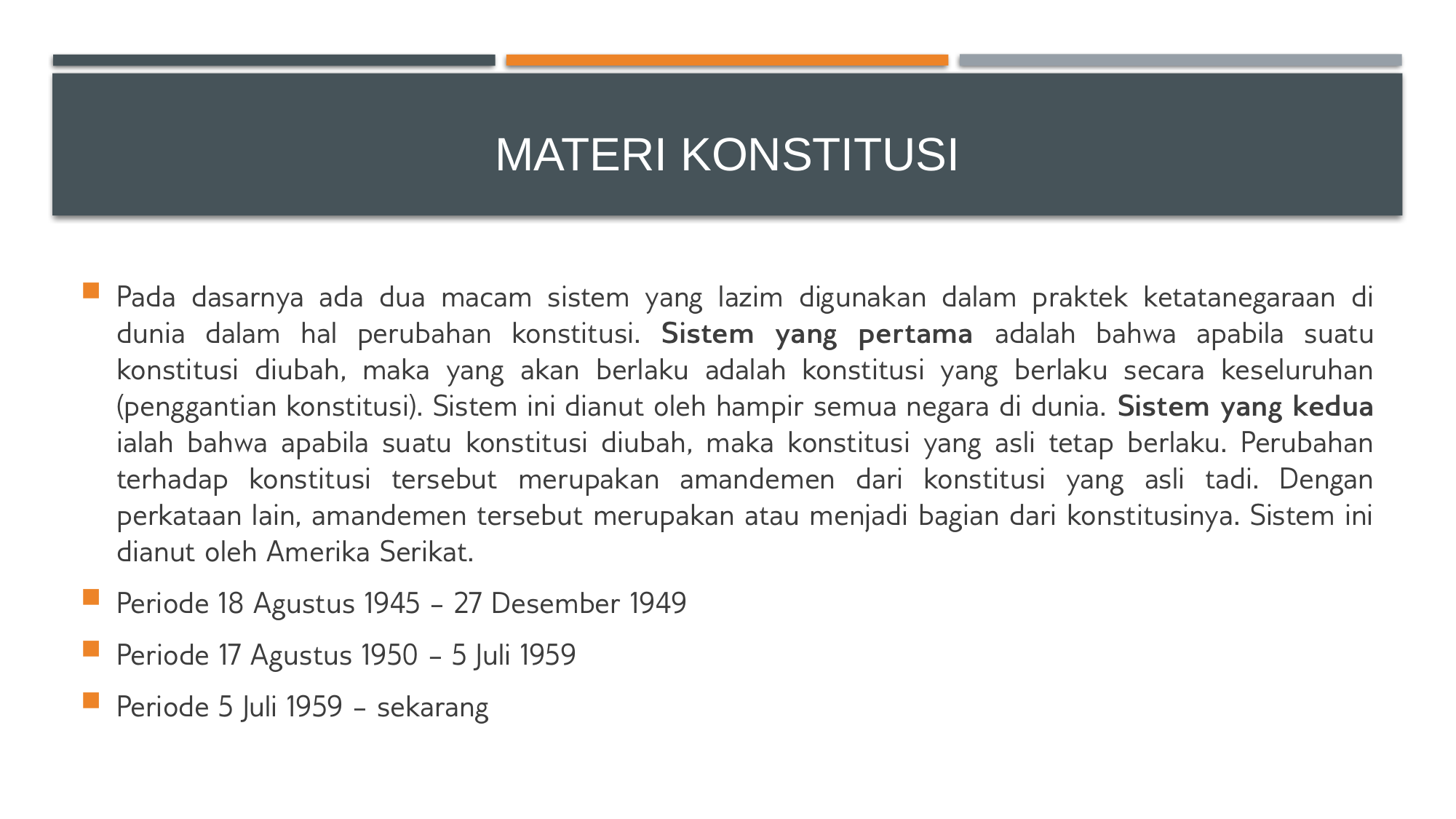

# Materi Konstitusi
Pada dasarnya ada dua macam sistem yang lazim digunakan dalam praktek ketatanegaraan di dunia dalam hal perubahan konstitusi. Sistem yang pertama adalah bahwa apabila suatu konstitusi diubah, maka yang akan berlaku adalah konstitusi yang berlaku secara keseluruhan (penggantian konstitusi). Sistem ini dianut oleh hampir semua negara di dunia. Sistem yang kedua ialah bahwa apabila suatu konstitusi diubah, maka konstitusi yang asli tetap berlaku. Perubahan terhadap konstitusi tersebut merupakan amandemen dari konstitusi yang asli tadi. Dengan perkataan lain, amandemen tersebut merupakan atau menjadi bagian dari konstitusinya. Sistem ini dianut oleh Amerika Serikat.
Periode 18 Agustus 1945 – 27 Desember 1949
Periode 17 Agustus 1950 – 5 Juli 1959
Periode 5 Juli 1959 – sekarang